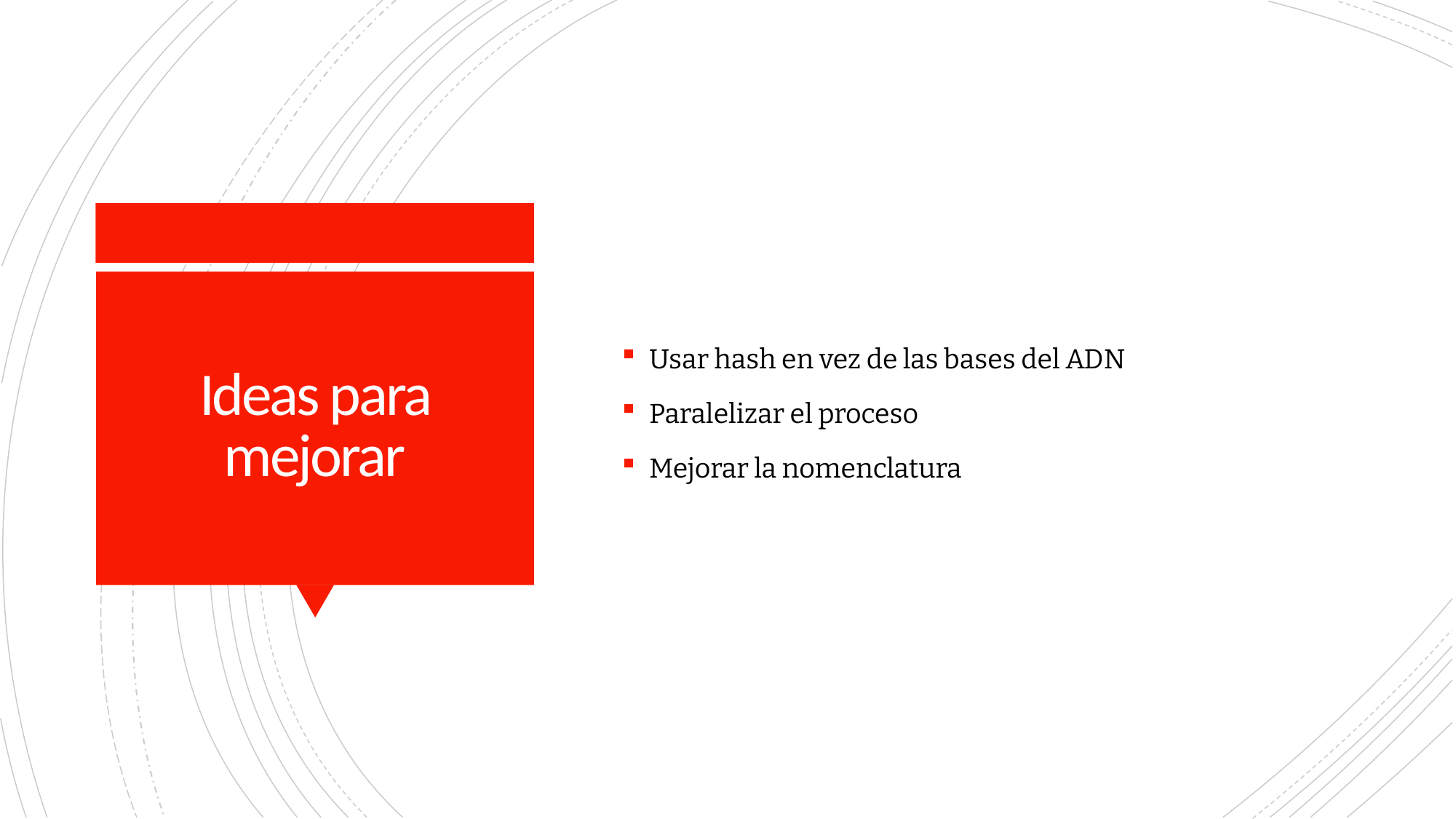

Usar hash en vez de las bases del ADN
Paralelizar el proceso
Mejorar la nomenclatura
# Ideas para mejorar